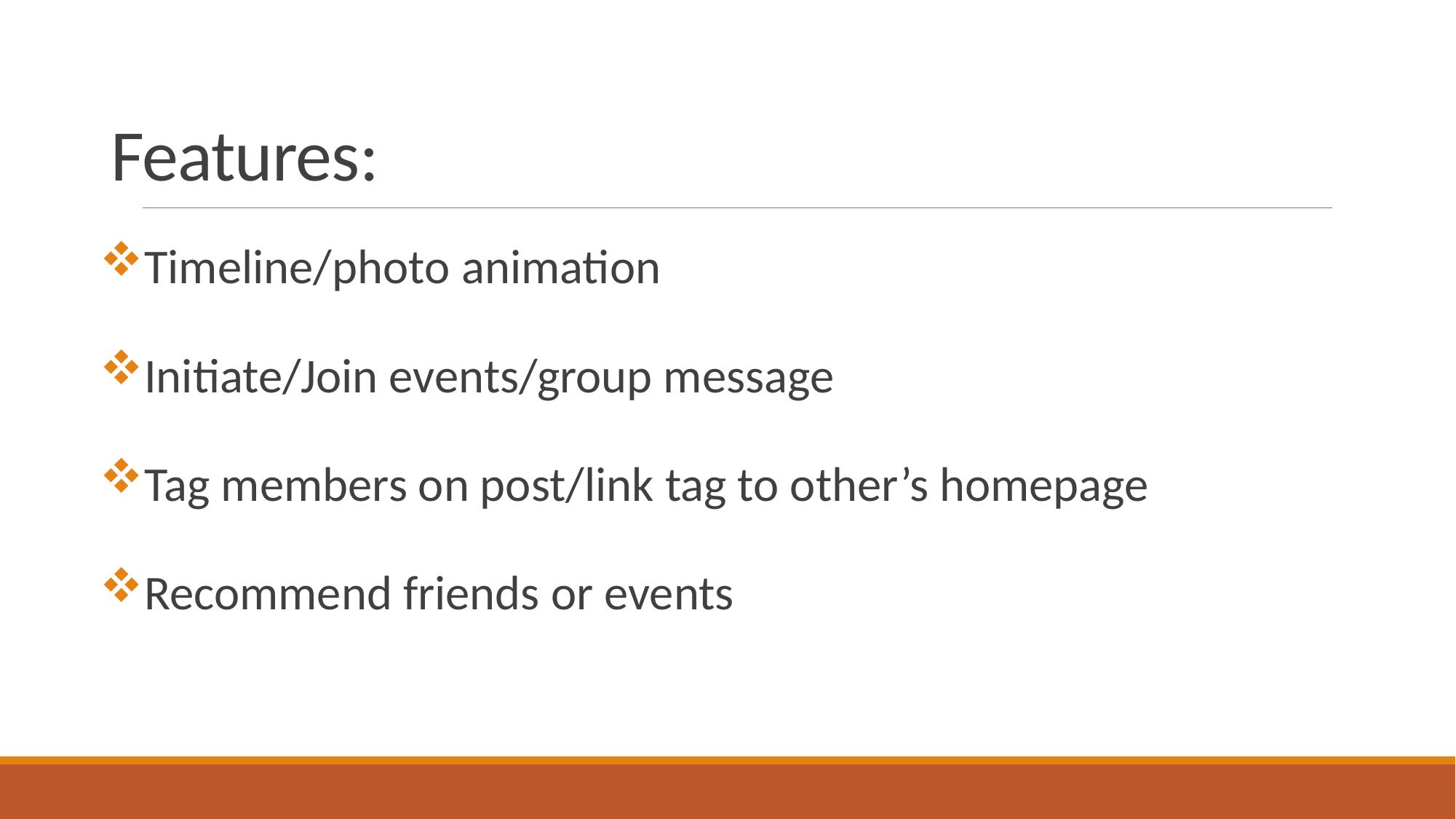

# Features:
Timeline/photo animation
Initiate/Join events/group message
Tag members on post/link tag to other’s homepage
Recommend friends or events